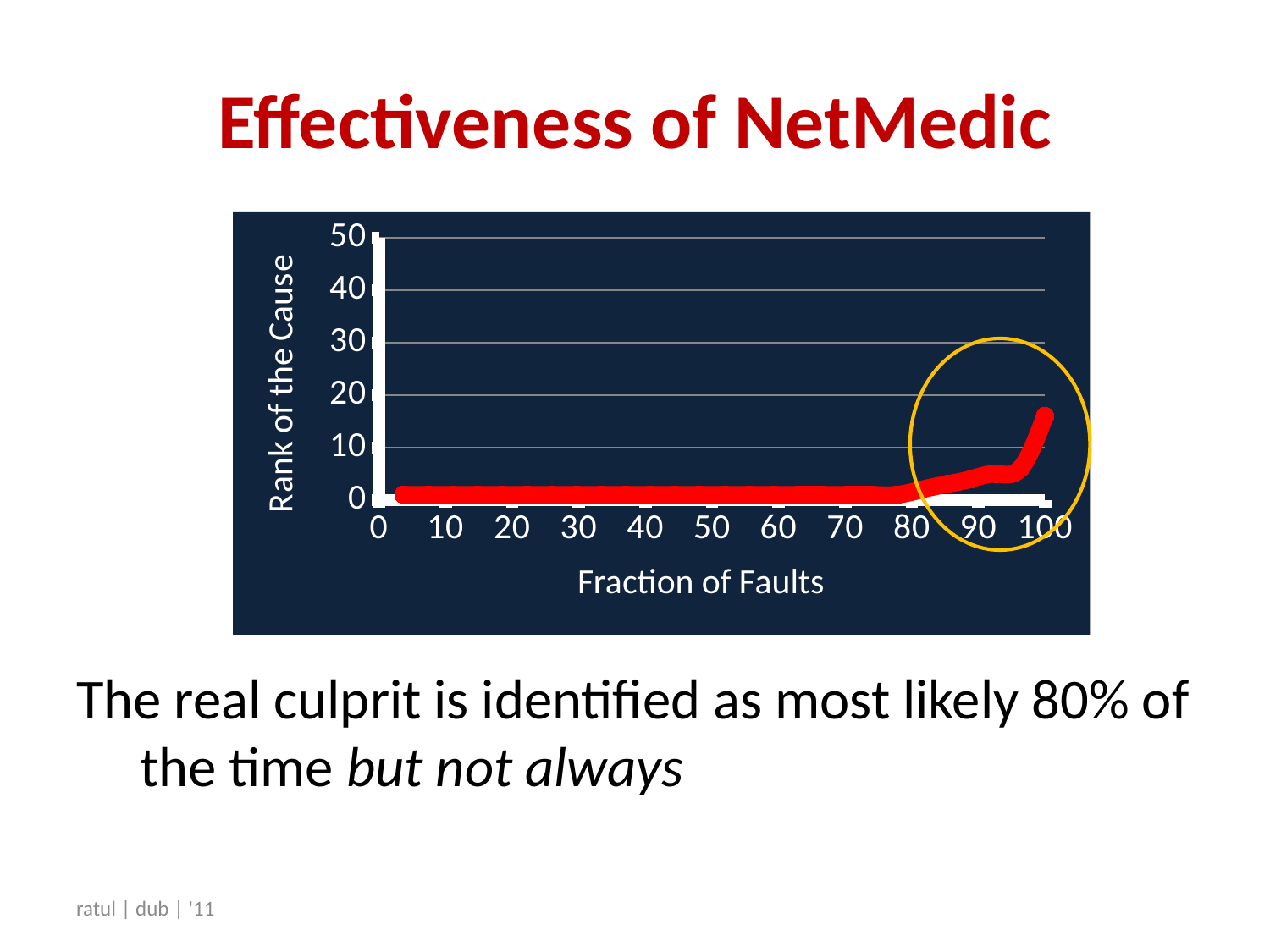

# Effectiveness of NetMedic

### Chart

| Category |  |
|---|---|
The real culprit is identified as most likely 80% of the time but not always
ratul | dub | '11